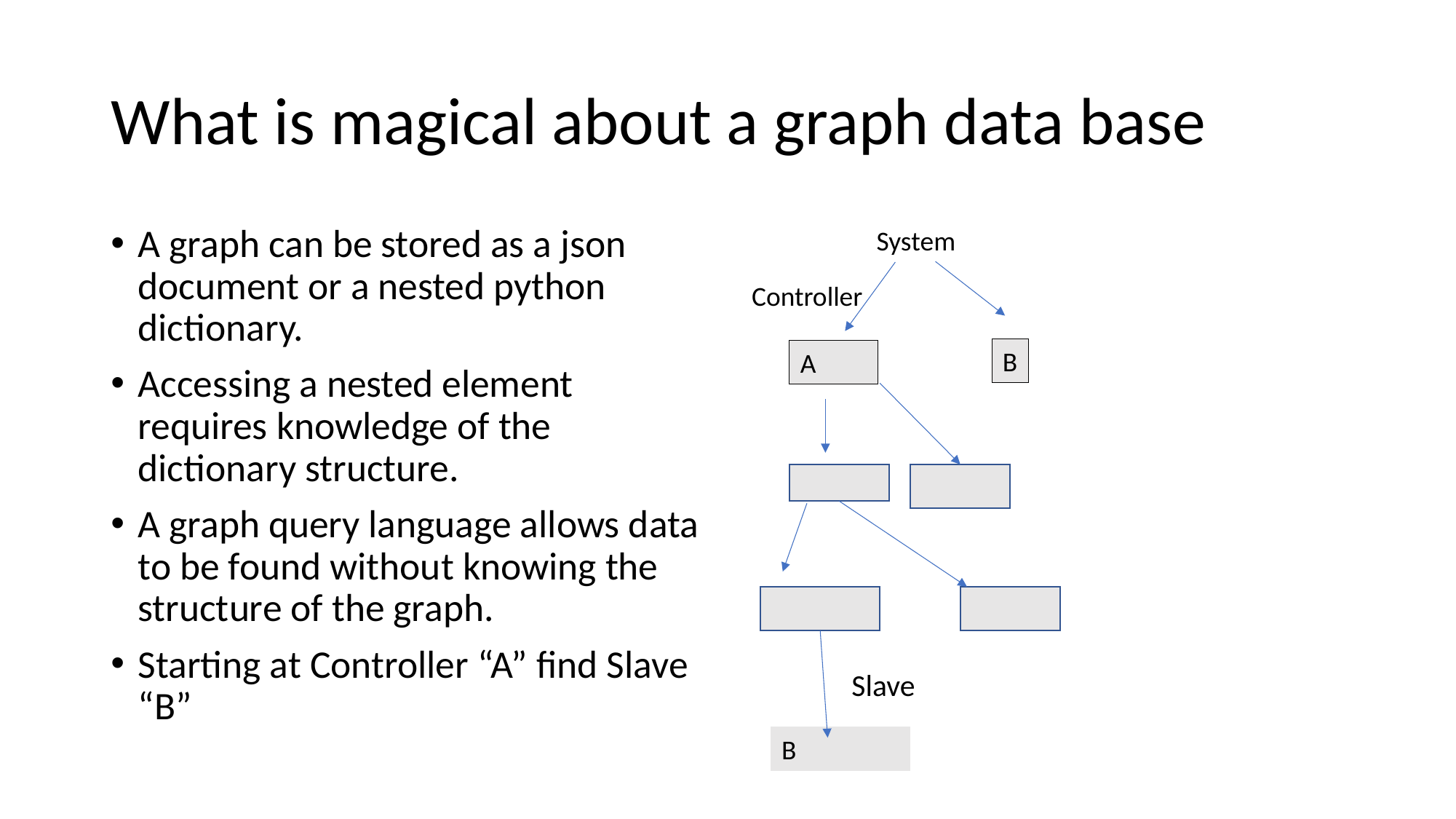

# What is magical about a graph data base
A graph can be stored as a json document or a nested python dictionary.
Accessing a nested element requires knowledge of the dictionary structure.
A graph query language allows data to be found without knowing the structure of the graph.
Starting at Controller “A” find Slave “B”
System
Controller
B
A

Slave
B